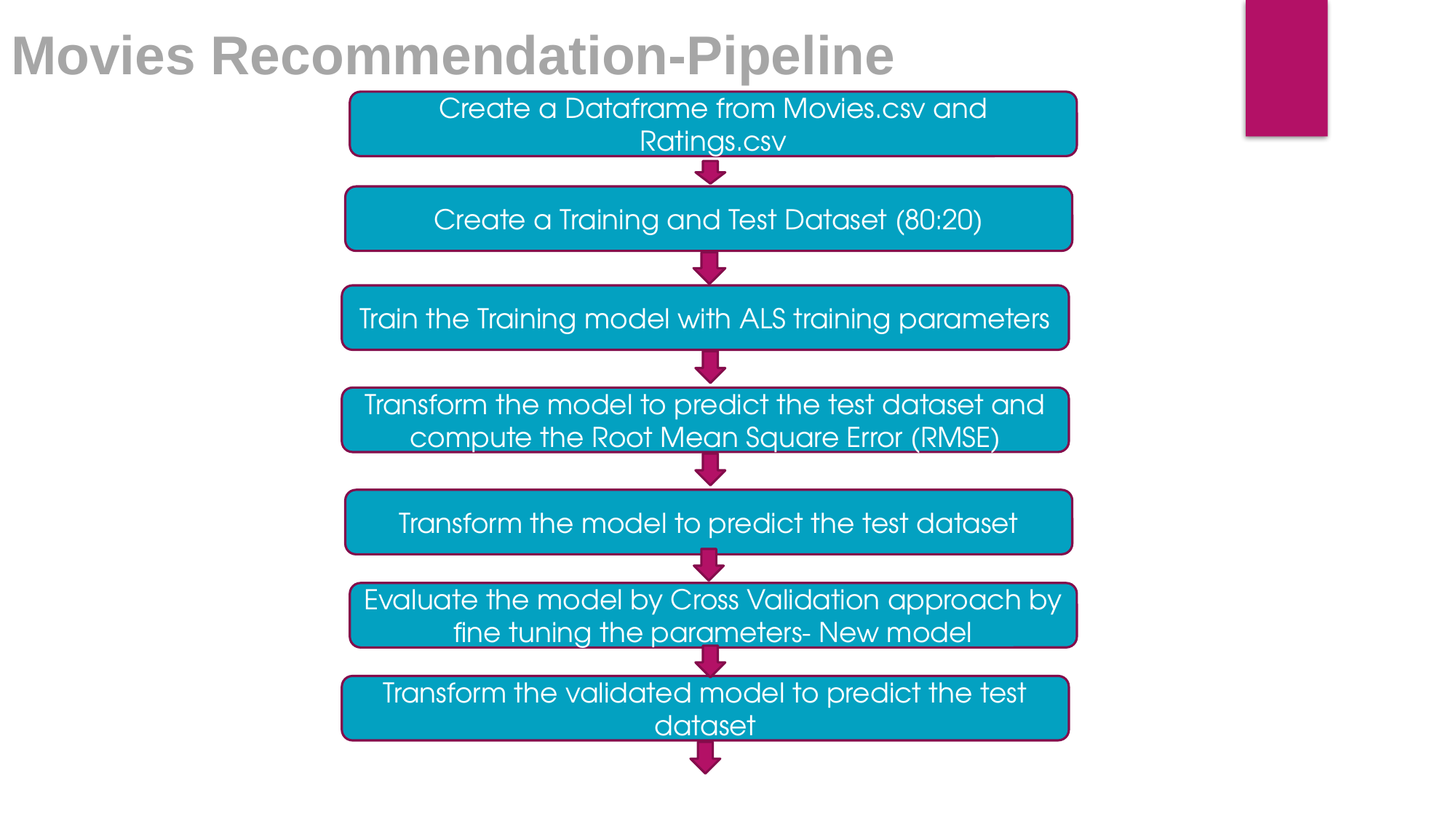

Movies Recommendation-Pipeline
Create a Dataframe from Movies.csv and Ratings.csv

Create a Training and Test Dataset (80:20)

Train the Training model with ALS training parameters

Transform the model to predict the test dataset and compute the Root Mean Square Error (RMSE)

Transform the model to predict the test dataset

Evaluate the model by Cross Validation approach by fine tuning the parameters- New model

Transform the validated model to predict the test dataset